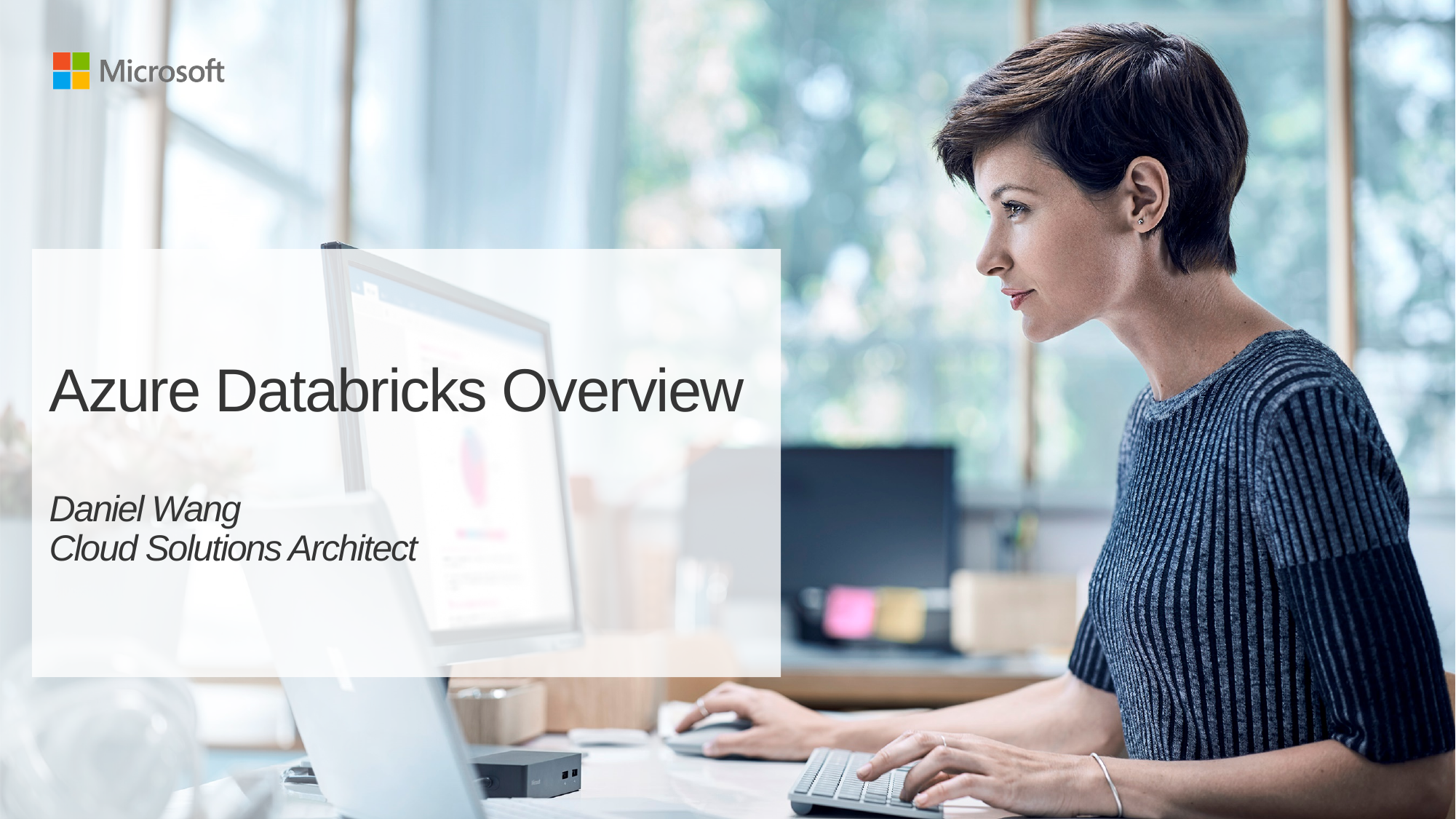

Azure Databricks Overview

Daniel Wang
Cloud Solutions Architect